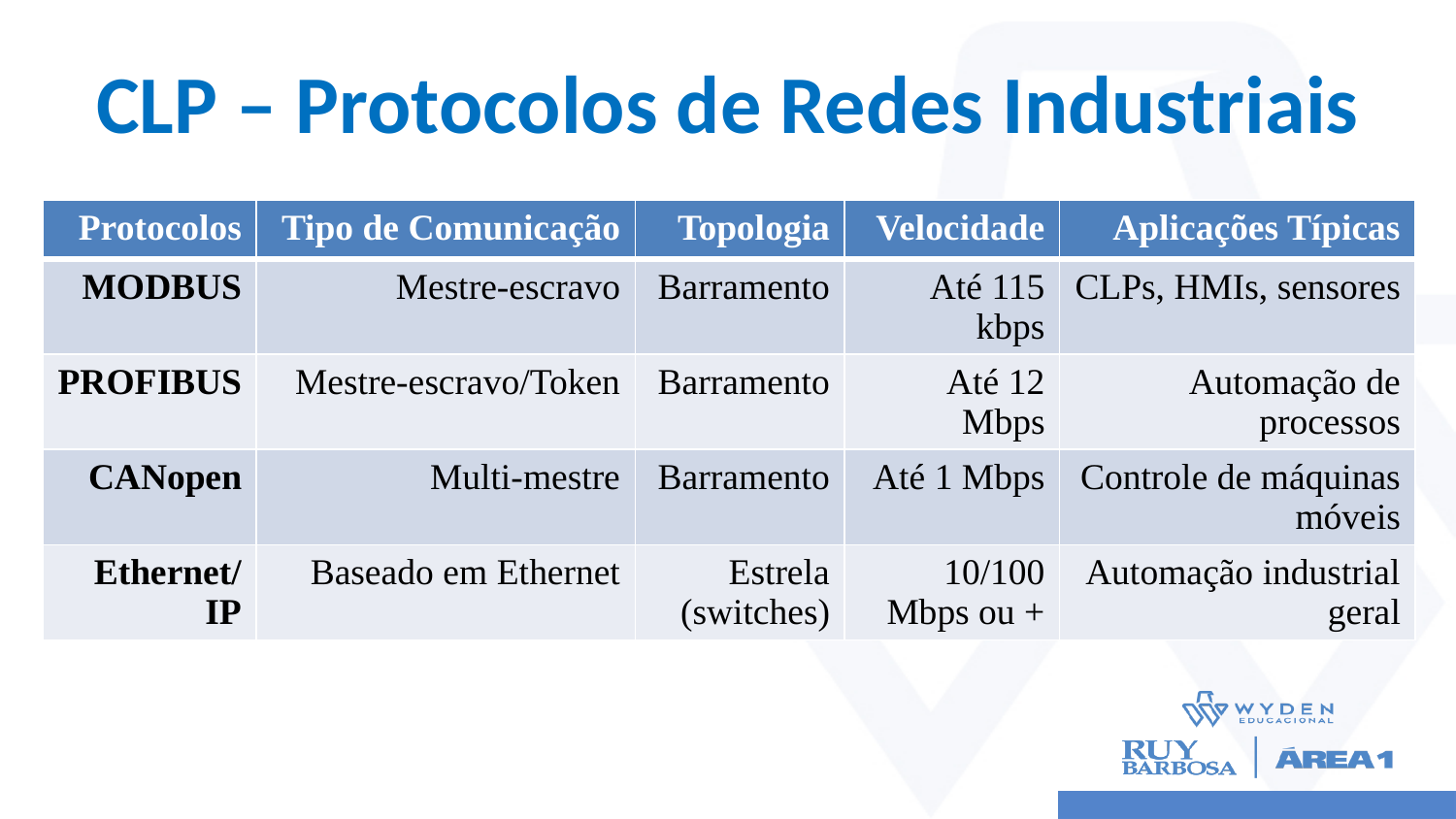

# CLP – Protocolos de Redes Industriais

| Protocolos | Tipo de Comunicação | Topologia | Velocidade | Aplicações Típicas |
| --- | --- | --- | --- | --- |
| MODBUS | Mestre-escravo | Barramento | Até 115 kbps | CLPs, HMIs, sensores |
| PROFIBUS | Mestre-escravo/Token | Barramento | Até 12 Mbps | Automação de processos |
| CANopen | Multi-mestre | Barramento | Até 1 Mbps | Controle de máquinas móveis |
| Ethernet/IP | Baseado em Ethernet | Estrela (switches) | 10/100 Mbps ou + | Automação industrial geral |